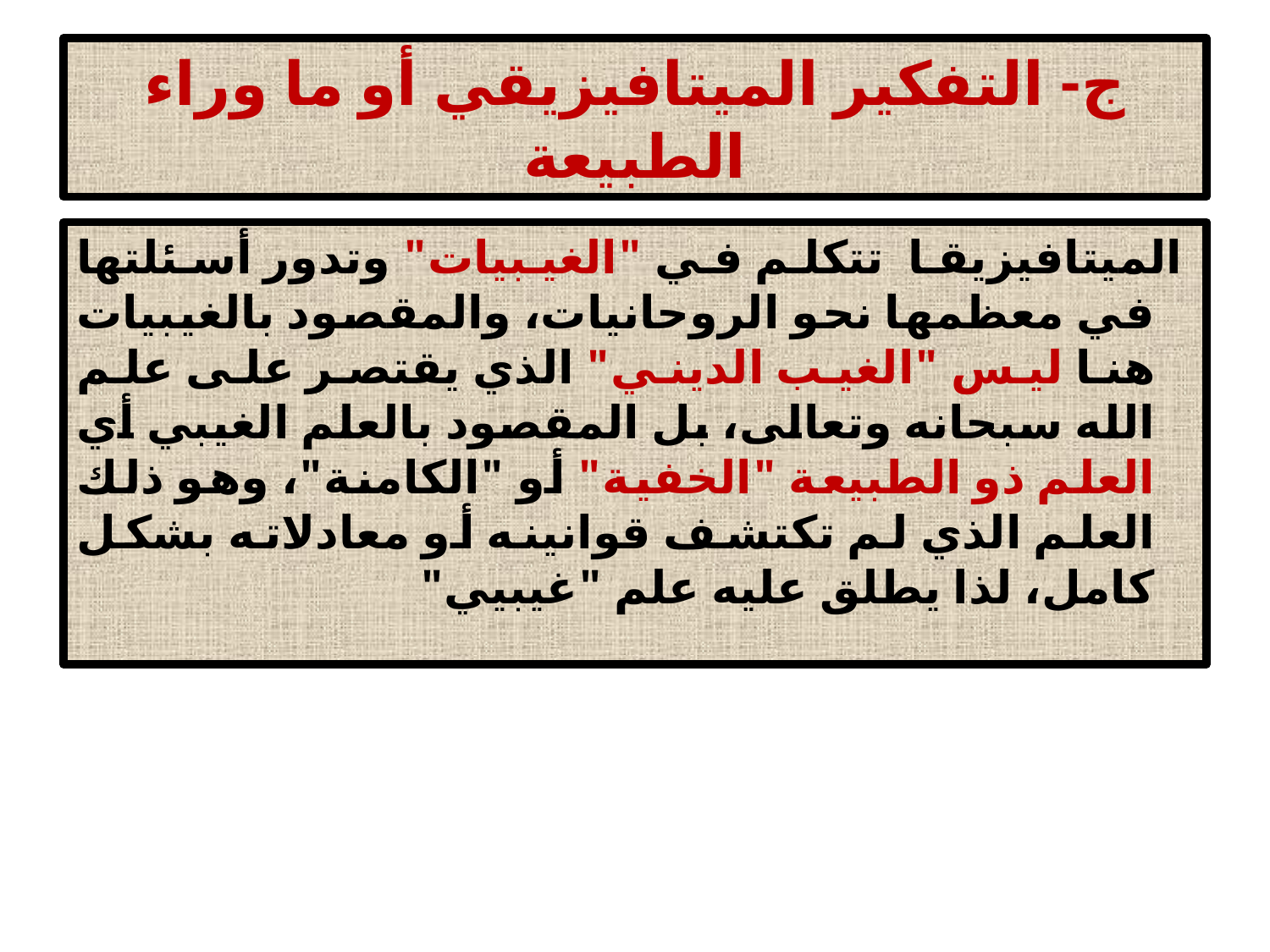

# ج- التفكير الميتافيزيقي أو ما وراء الطبيعة
	 الميتافيزيقا  تتكلم في "الغيبيات" وتدور أسئلتها في معظمها نحو الروحانيات، والمقصود بالغيبيات هنا ليس "الغيب الديني" الذي يقتصر على علم الله سبحانه وتعالى، بل المقصود بالعلم الغيبي أي العلم ذو الطبيعة "الخفية" أو "الكامنة"، وهو ذلك العلم الذي لم تكتشف قوانينه أو معادلاته بشكل كامل، لذا يطلق عليه علم "غيبيي"